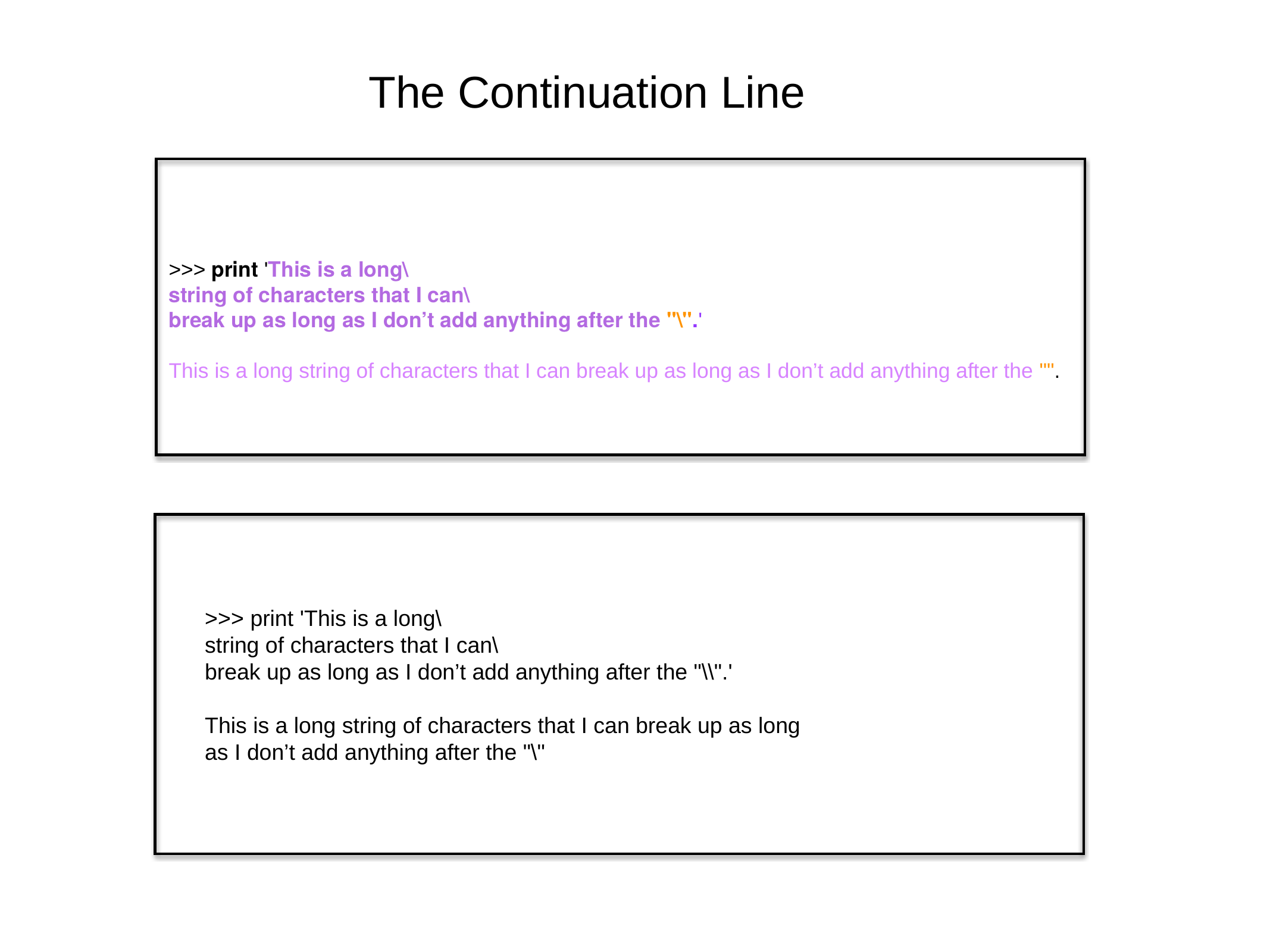

The Continuation Line

>>> print 'This is a long\
string of characters that I can\
break up as long as I don’t add anything after the "\".'

This is a long string of characters that I can break up as long as I don’t add anything after the "".

>>> print 'This is a long\
string of characters that I can\
break up as long as I don’t add anything after the "\\".'

This is a long string of characters that I can break up as long
as I don’t add anything after the "\"